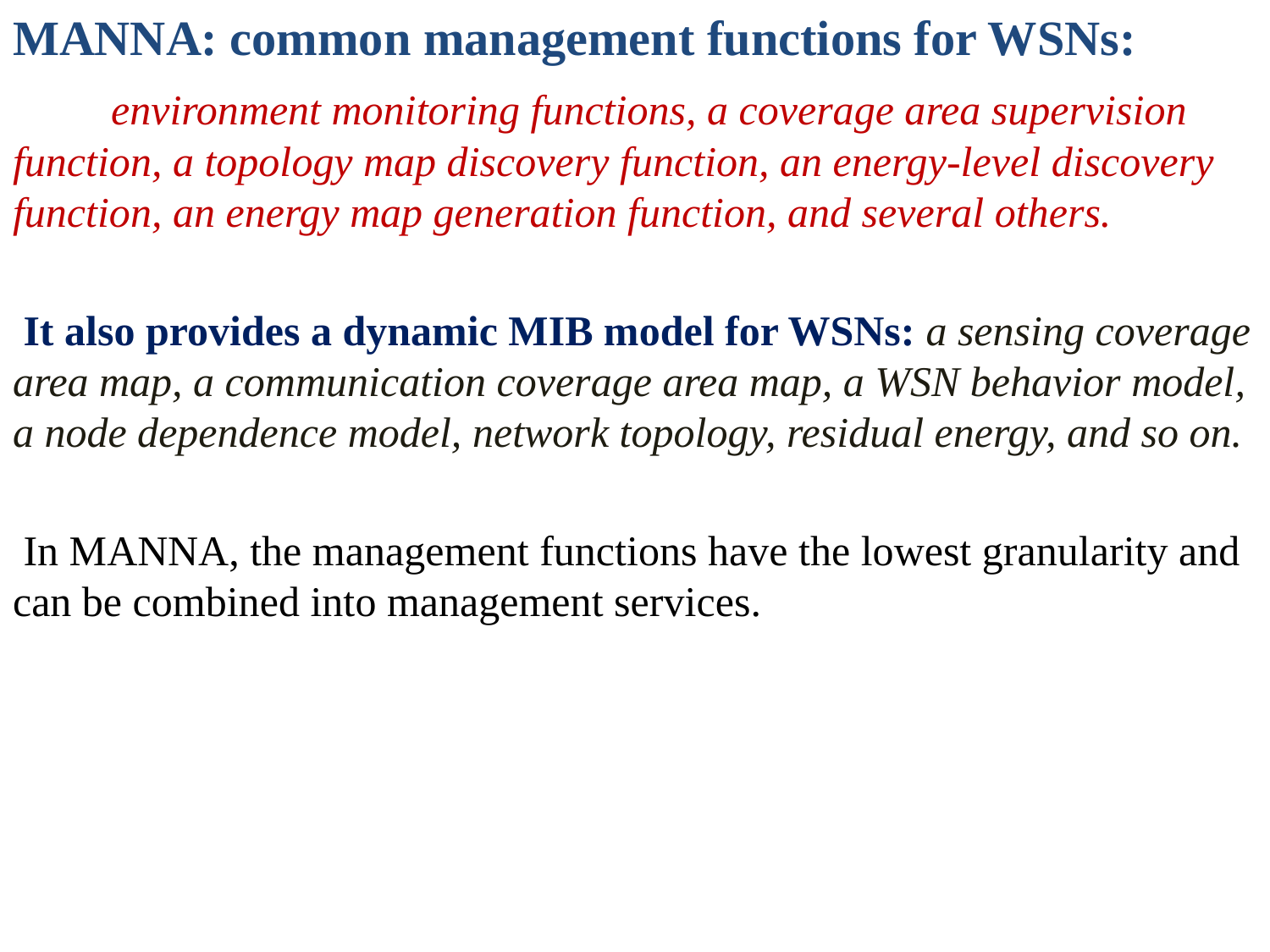

MANNA: common management functions for WSNs:
        environment monitoring functions, a coverage area supervision function, a topology map discovery function, an energy-level discovery function, an energy map generation function, and several others.

 It also provides a dynamic MIB model for WSNs: a sensing coverage area map, a communication coverage area map, a WSN behavior model, a node dependence model, network topology, residual energy, and so on.

 In MANNA, the management functions have the lowest granularity and can be combined into management services.